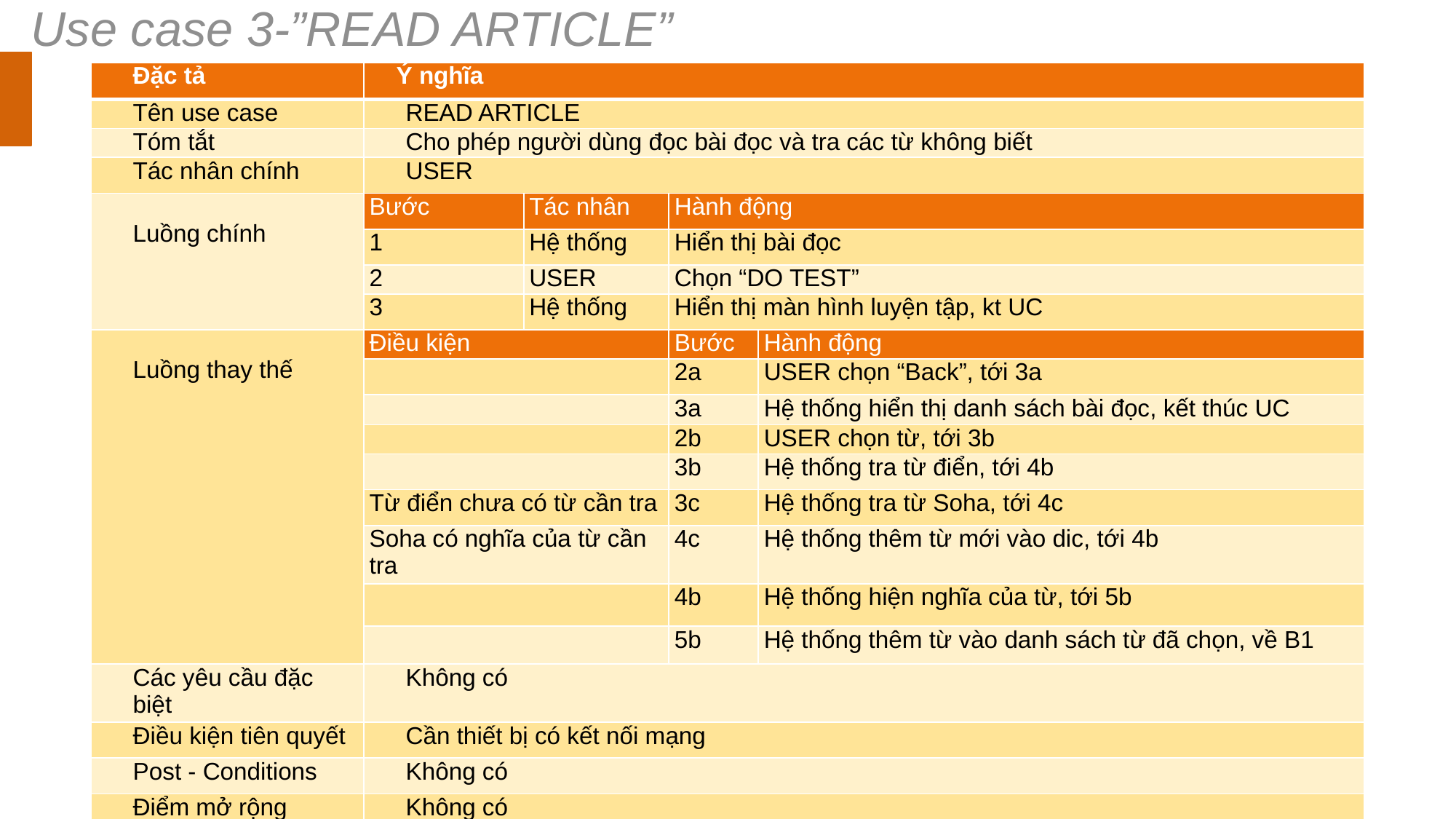

Use case 3-”READ ARTICLE”

| Đặc tả | Ý nghĩa |  |  |  |
| --- | --- | --- | --- | --- |
| Tên use case | READ ARTICLE |  |  |  |
| Tóm tắt | Cho phép người dùng đọc bài đọc và tra các từ không biết |  |  |  |
| Tác nhân chính | USER |  |  |  |
| Luồng chính | Bước | Tác nhân | Hành động |  |
|  | 1 | Hệ thống | Hiển thị bài đọc |  |
|  | 2 | USER | Chọn “DO TEST” |  |
|  | 3 | Hệ thống | Hiển thị màn hình luyện tập, kt UC |  |
| Luồng thay thế | Điều kiện |  | Bước | Hành động |
|  |  |  | 2a | USER chọn “Back”, tới 3a |
|  |  |  | 3a | Hệ thống hiển thị danh sách bài đọc, kết thúc UC |
|  |  |  | 2b | USER chọn từ, tới 3b |
|  |  |  | 3b | Hệ thống tra từ điển, tới 4b |
|  | Từ điển chưa có từ cần tra |  | 3c | Hệ thống tra từ Soha, tới 4c |
|  | Soha có nghĩa của từ cần tra |  | 4c | Hệ thống thêm từ mới vào dic, tới 4b |
|  |  |  | 4b | Hệ thống hiện nghĩa của từ, tới 5b |
|  |  |  | 5b | Hệ thống thêm từ vào danh sách từ đã chọn, về B1 |
| Các yêu cầu đặc biệt | Không có |  |  |  |
| Điều kiện tiên quyết | Cần thiết bị có kết nối mạng |  |  |  |
| Post - Conditions | Không có |  |  |  |
| Điểm mở rộng | Không có |  |  |  |